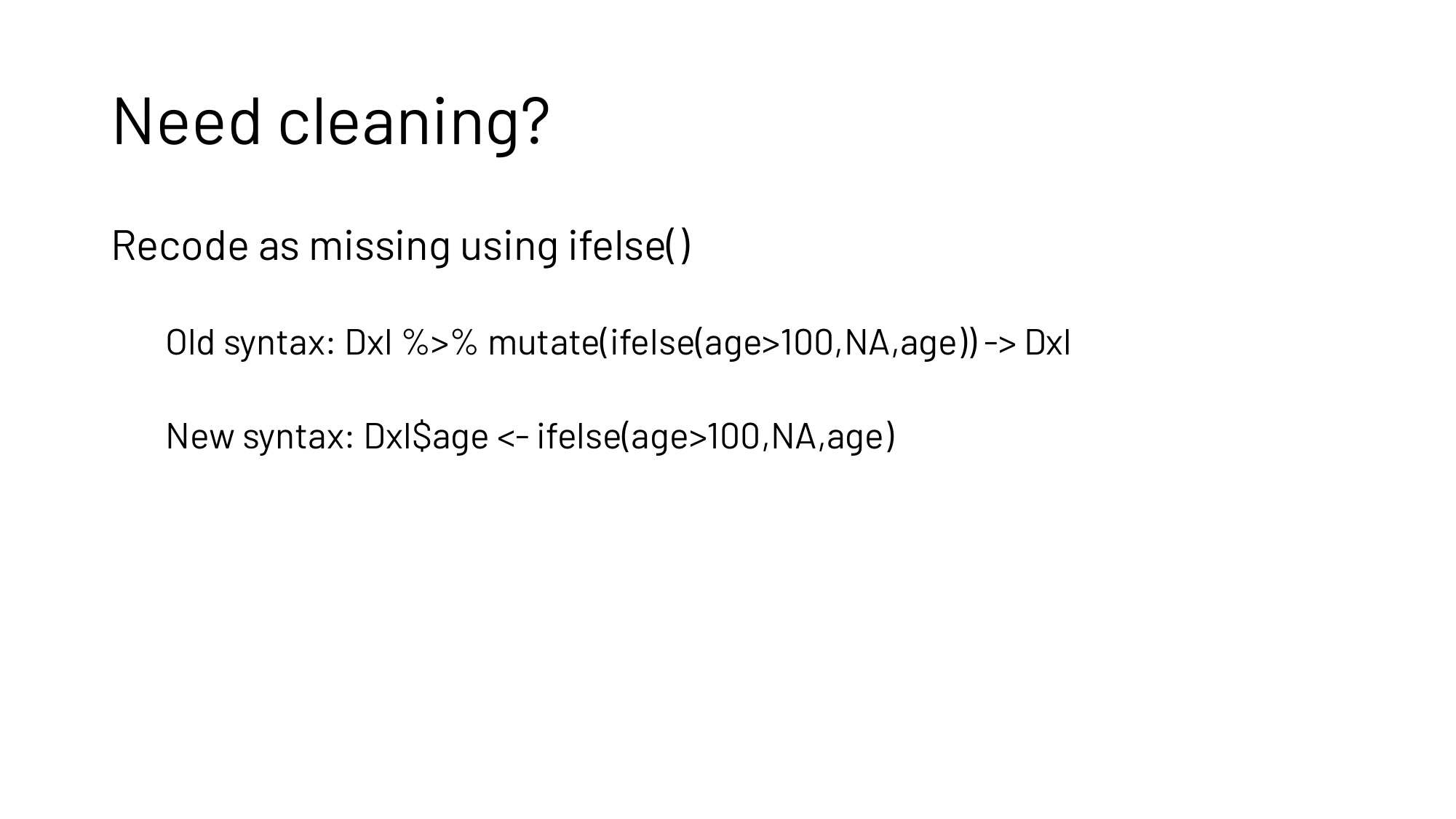

# Need cleaning?
Recode as missing using ifelse()

Old syntax: Dxl %>% mutate(ifelse(age>100,NA,age)) -> Dxl

New syntax: Dxl$age <- ifelse(age>100,NA,age)